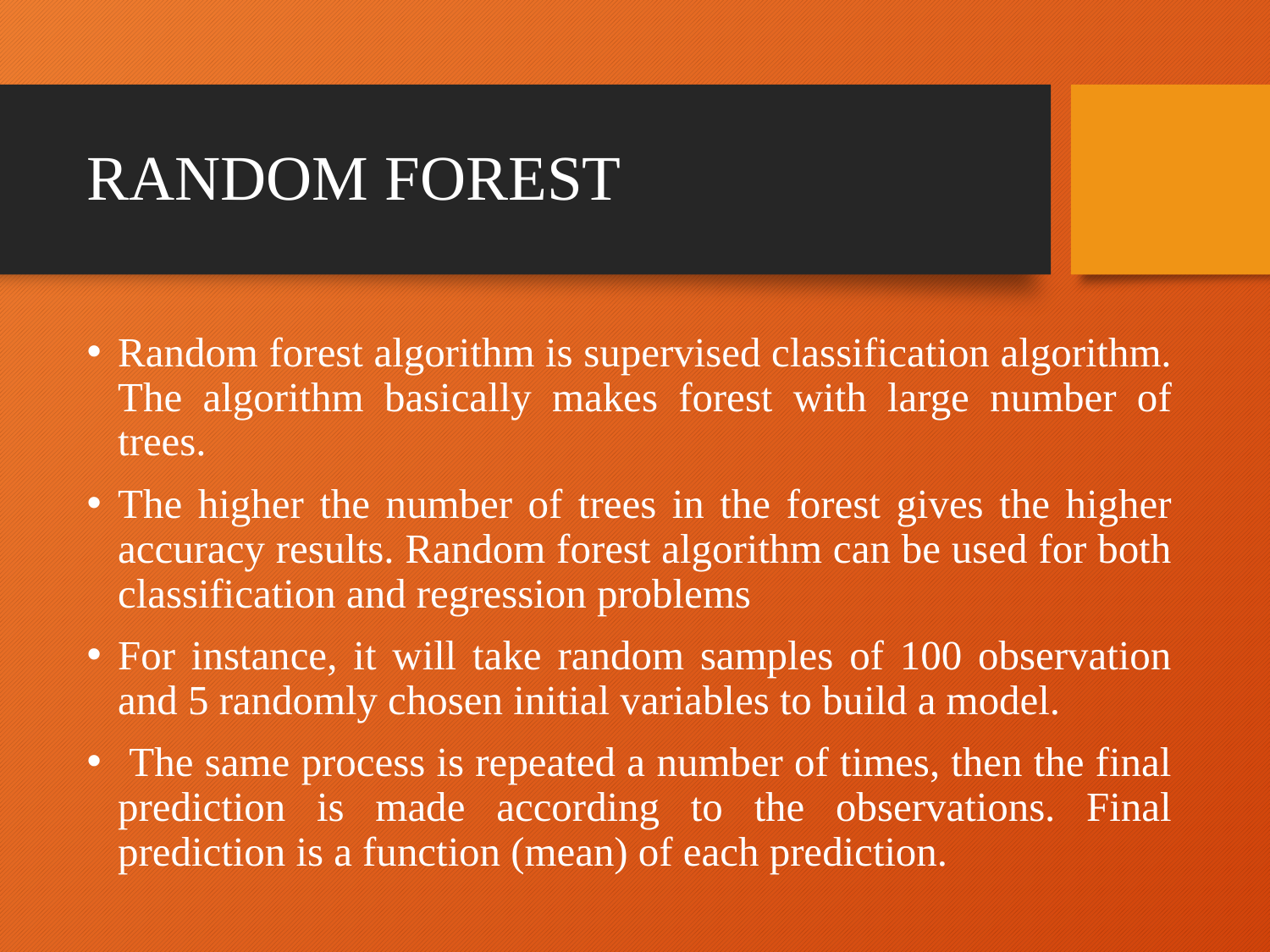

# RANDOM FOREST
Random forest algorithm is supervised classification algorithm. The algorithm basically makes forest with large number of trees.
The higher the number of trees in the forest gives the higher accuracy results. Random forest algorithm can be used for both classification and regression problems
For instance, it will take random samples of 100 observation and 5 randomly chosen initial variables to build a model.
 The same process is repeated a number of times, then the final prediction is made according to the observations. Final prediction is a function (mean) of each prediction.